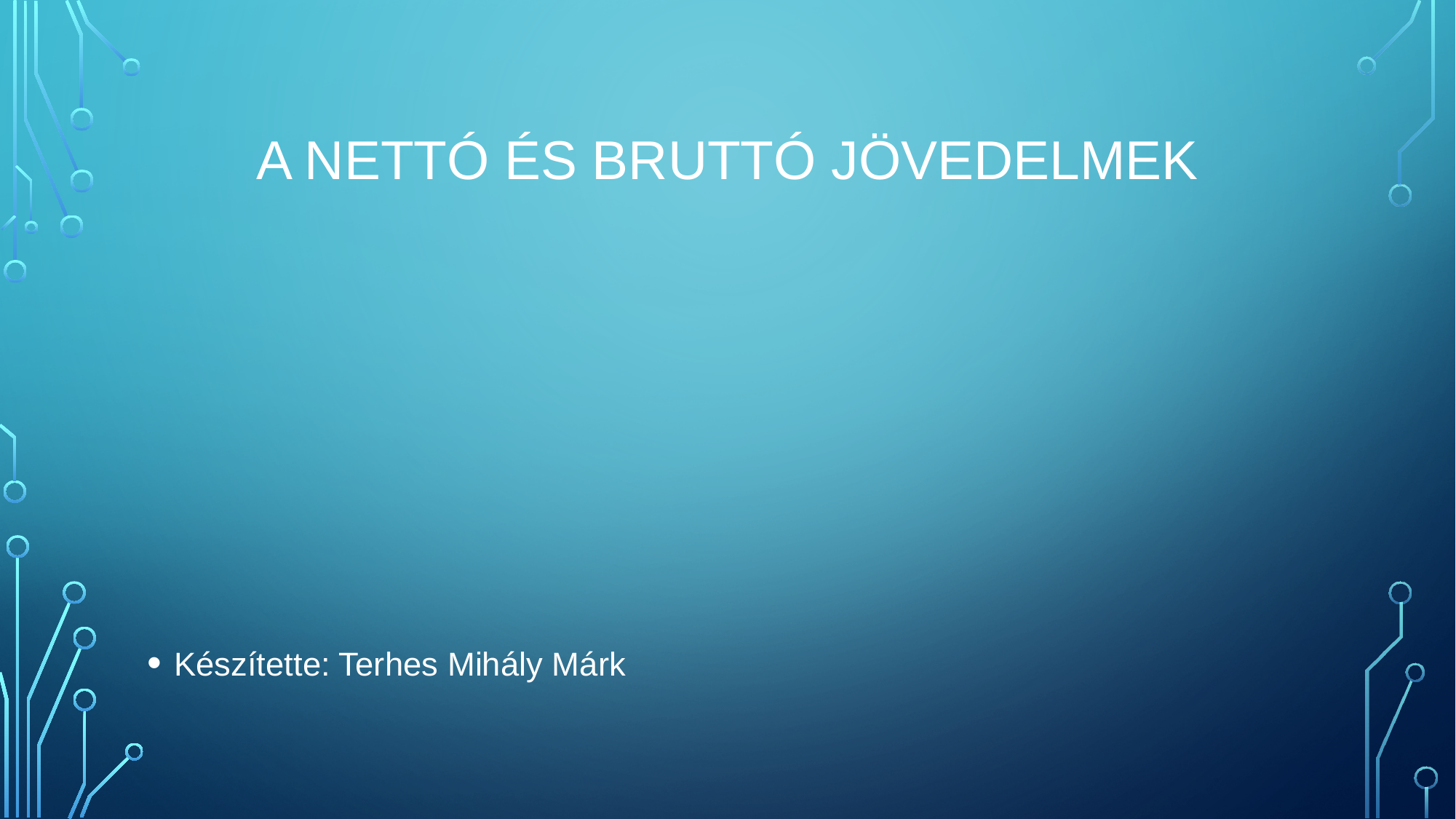

# A nettó és bruttó jövedelmek

Készítette: Terhes Mihály Márk